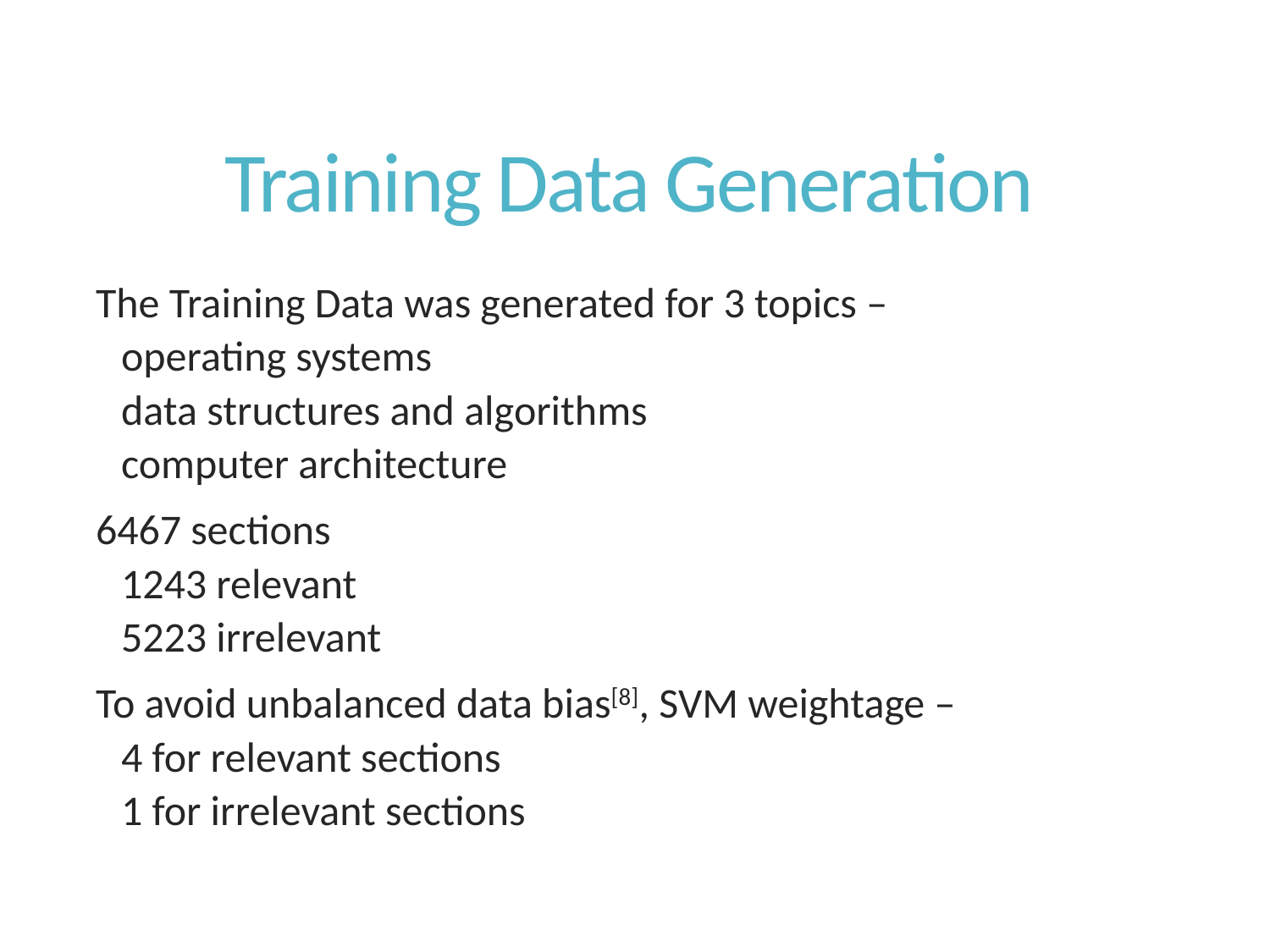

# Training Data Generation
The Training Data was generated for 3 topics –
operating systems
data structures and algorithms
computer architecture
6467 sections
1243 relevant
5223 irrelevant
To avoid unbalanced data bias[8], SVM weightage –
4 for relevant sections
1 for irrelevant sections